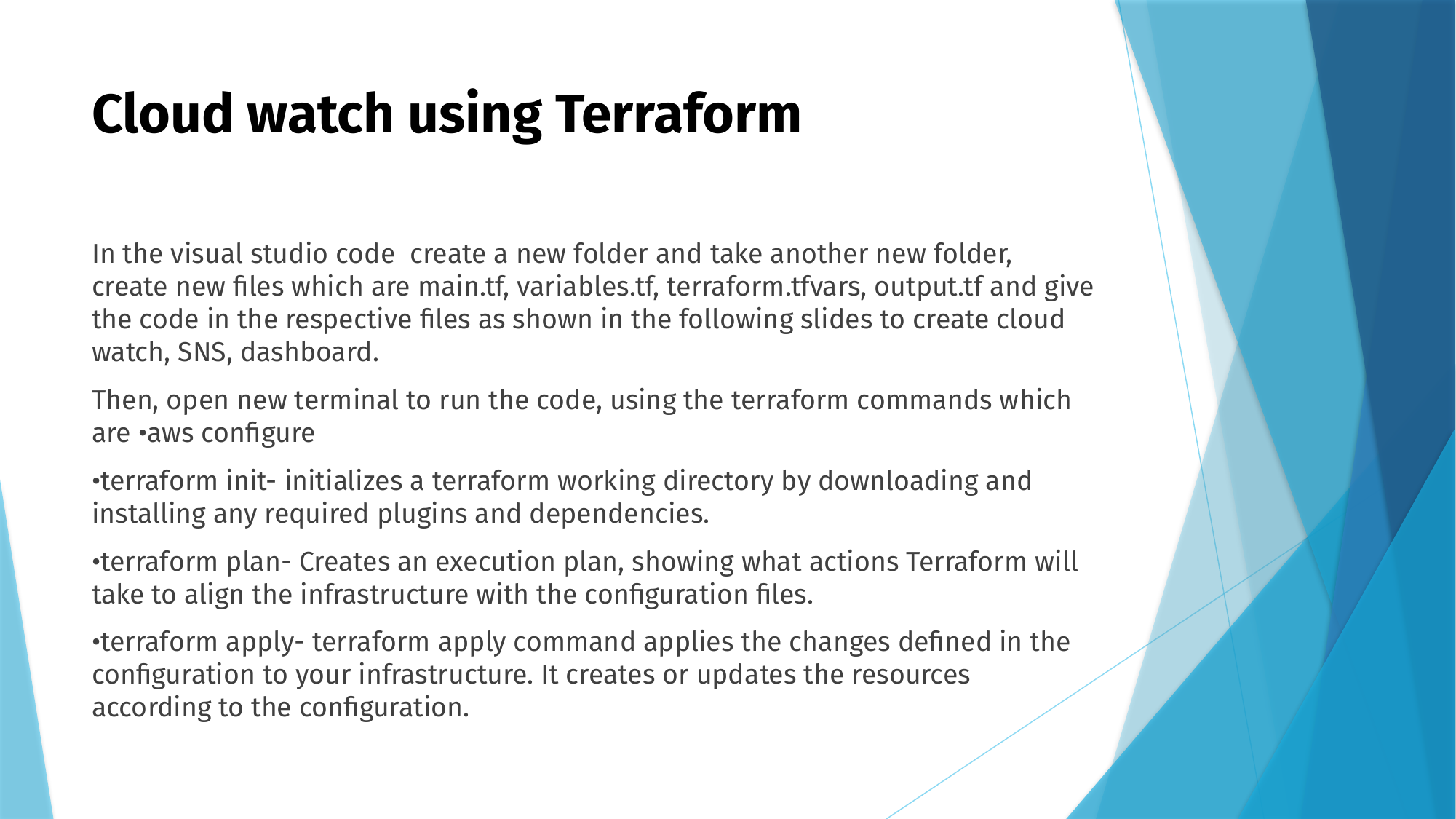

# Cloud watch using Terraform
In the visual studio code  create a new folder and take another new folder, create new files which are main.tf, variables.tf, terraform.tfvars, output.tf and give the code in the respective files as shown in the following slides to create cloud watch, SNS, dashboard.
Then, open new terminal to run the code, using the terraform commands which are •aws configure
•terraform init- initializes a terraform working directory by downloading and installing any required plugins and dependencies.
•terraform plan- Creates an execution plan, showing what actions Terraform will take to align the infrastructure with the configuration files.
•terraform apply- terraform apply command applies the changes defined in the configuration to your infrastructure. It creates or updates the resources according to the configuration.